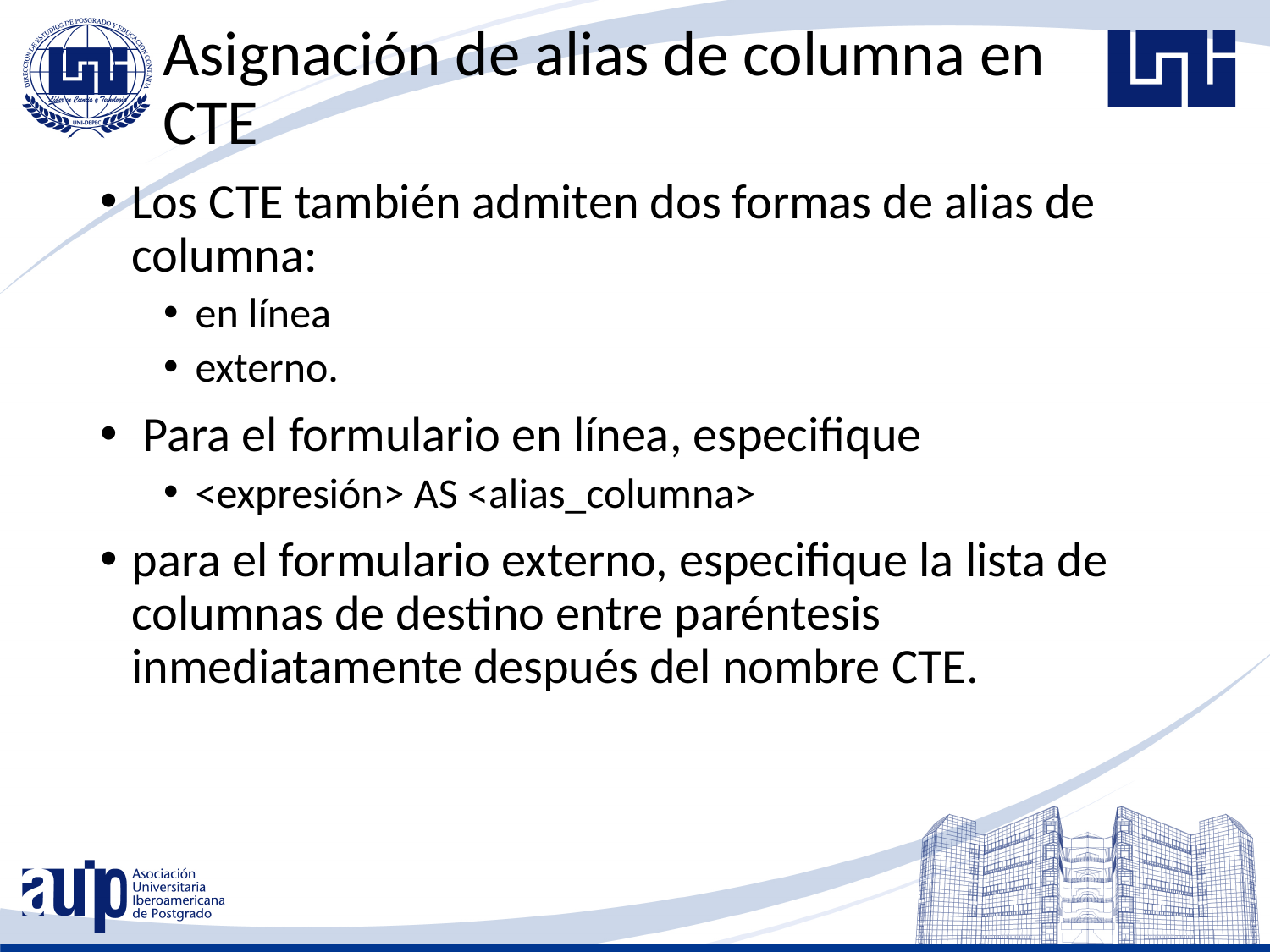

# Asignación de alias de columna en CTE
Los CTE también admiten dos formas de alias de columna:
en línea
externo.
 Para el formulario en línea, especifique
<expresión> AS <alias_columna>
para el formulario externo, especifique la lista de columnas de destino entre paréntesis inmediatamente después del nombre CTE.